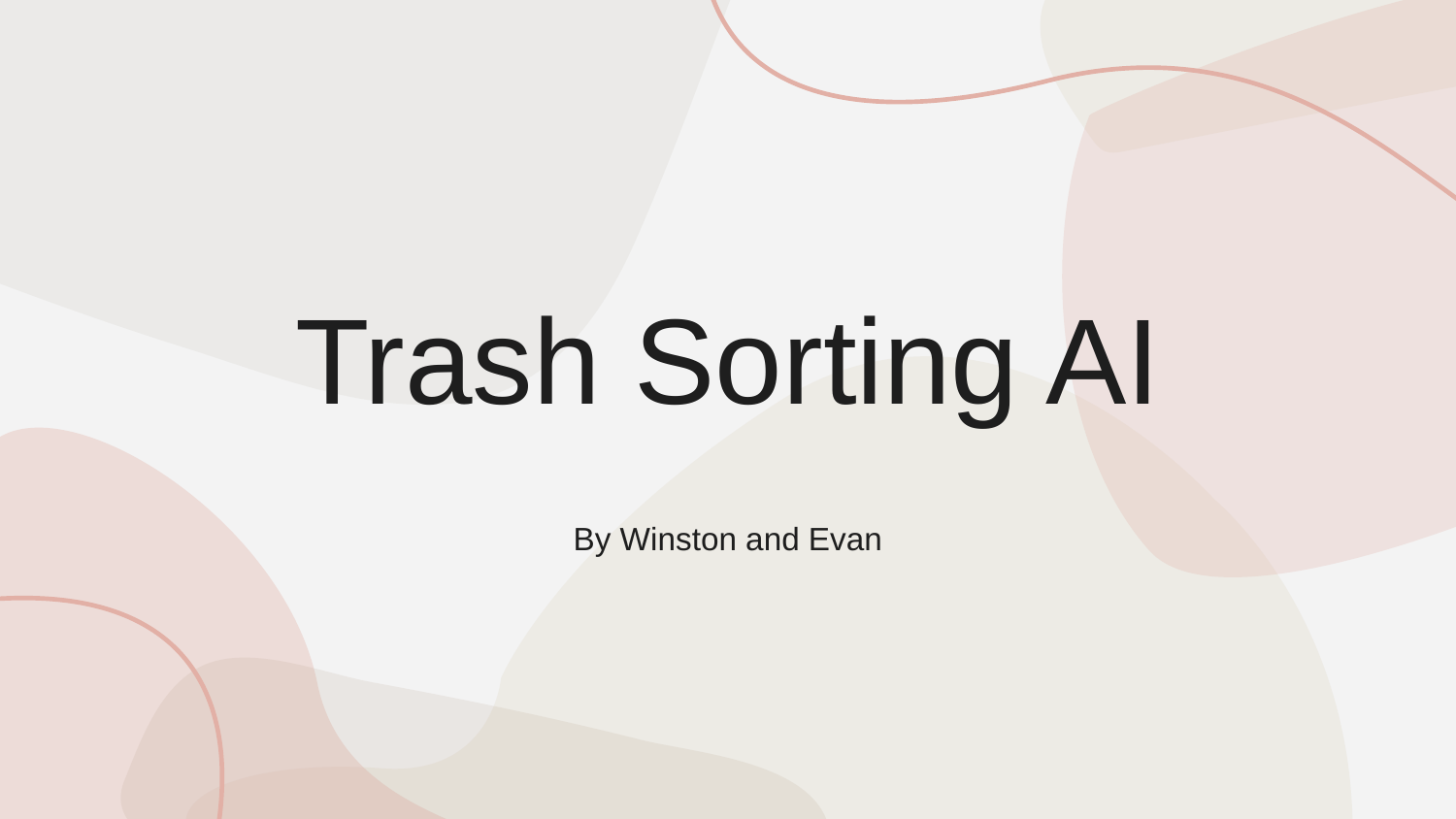

# Trash Sorting AI
By Winston and Evan